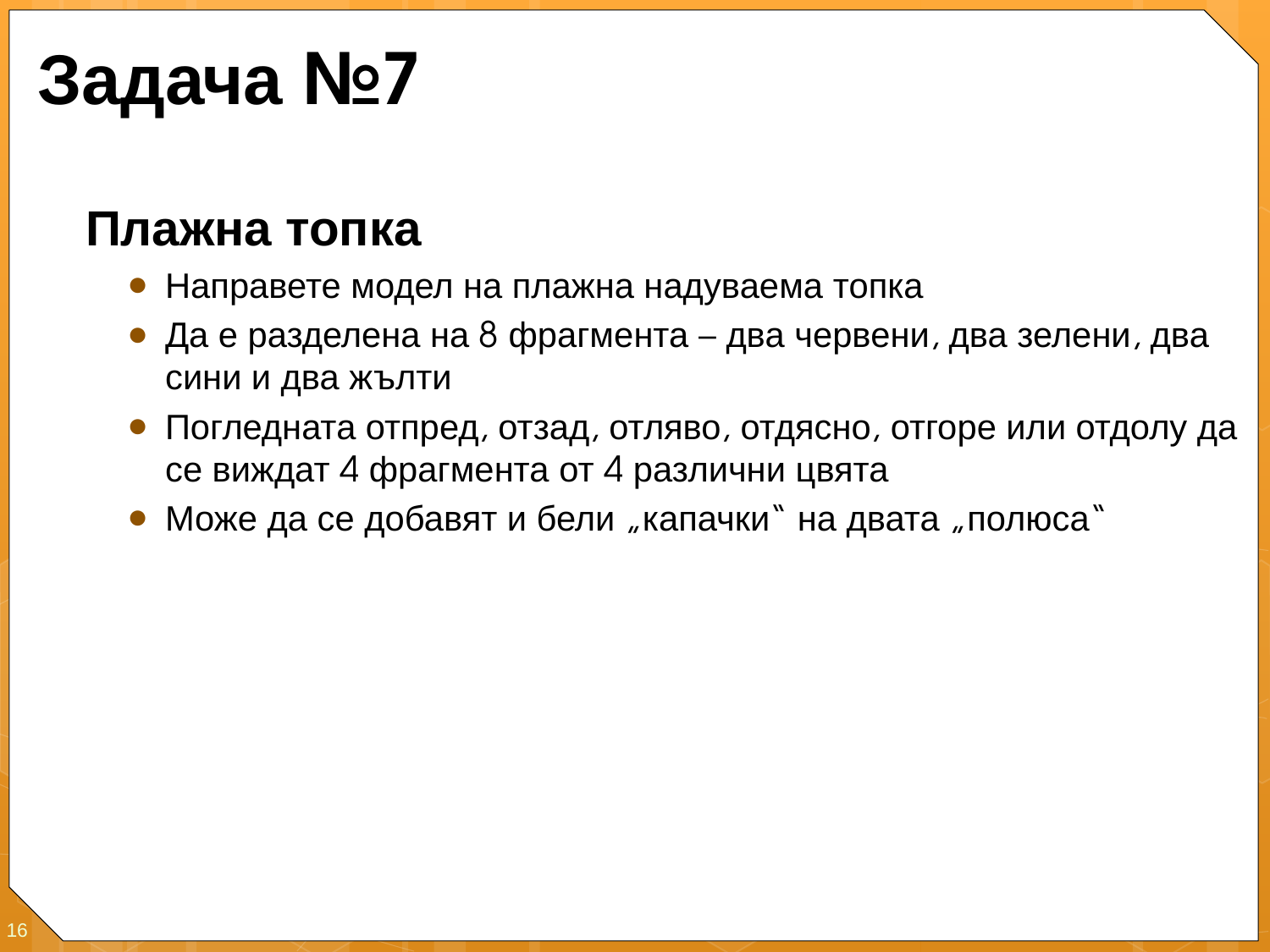

# Задача №7
Плажна топка
Направете модел на плажна надуваема топка
Да е разделена на 8 фрагмента – два червени, два зелени, два сини и два жълти
Погледната отпред, отзад, отляво, отдясно, отгоре или отдолу да се виждат 4 фрагмента от 4 различни цвята
Може да се добавят и бели „капачки“ на двата „полюса“